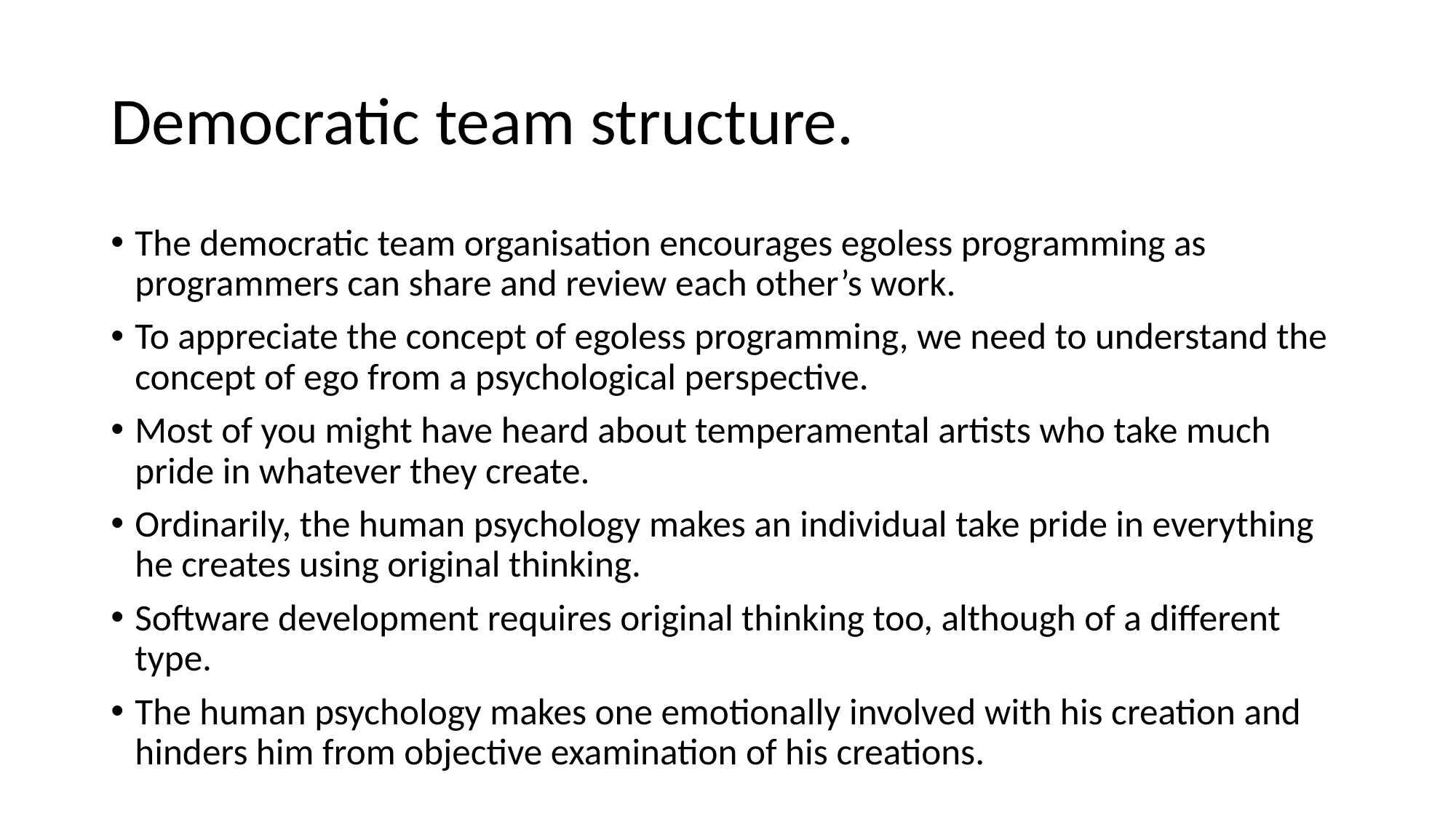

# Democratic team structure.
The democratic team organisation encourages egoless programming as programmers can share and review each other’s work.
To appreciate the concept of egoless programming, we need to understand the concept of ego from a psychological perspective.
Most of you might have heard about temperamental artists who take much pride in whatever they create.
Ordinarily, the human psychology makes an individual take pride in everything he creates using original thinking.
Software development requires original thinking too, although of a different type.
The human psychology makes one emotionally involved with his creation and hinders him from objective examination of his creations.